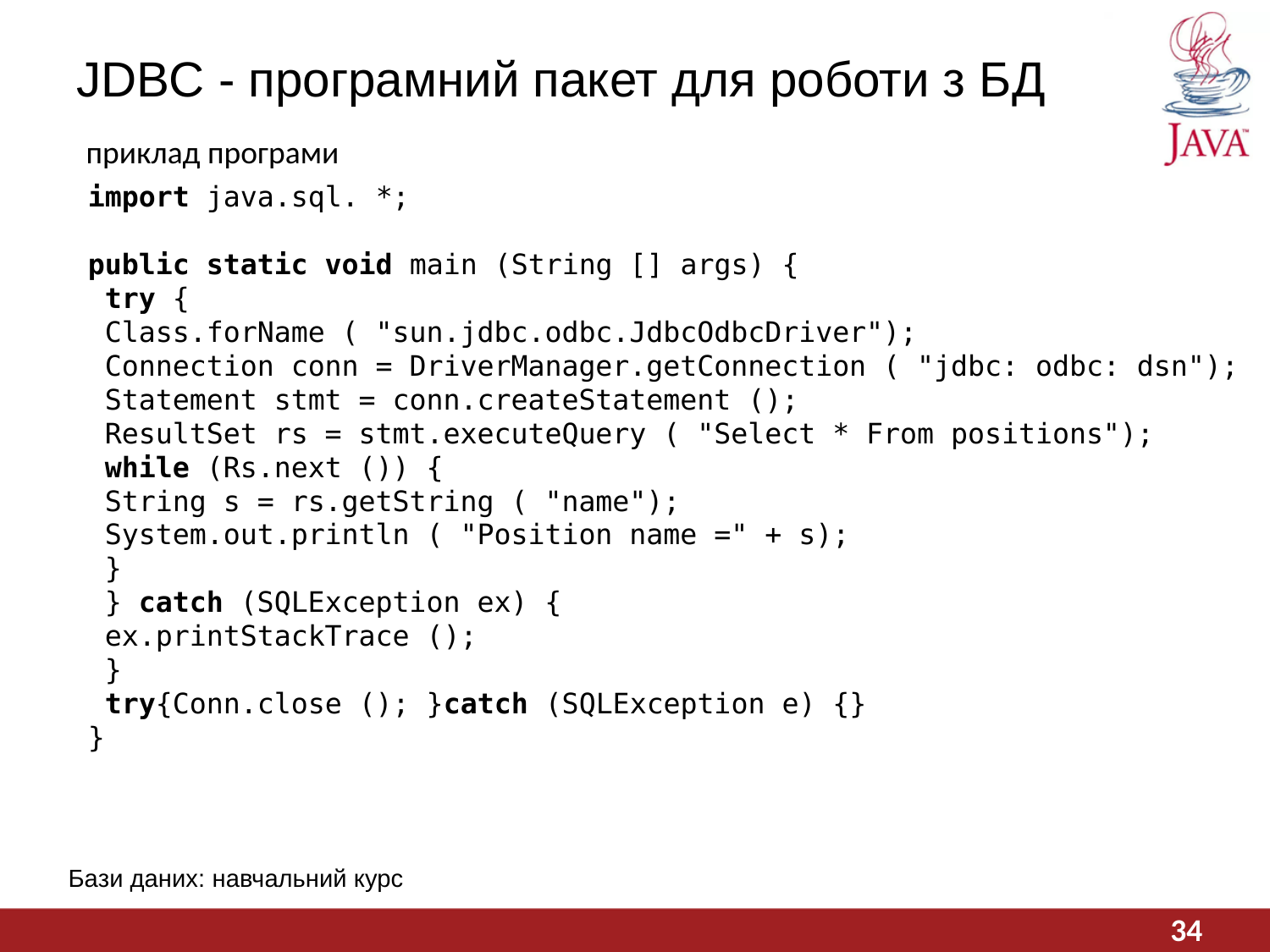

# JDBC - програмний пакет для роботи з БД
приклад програми
import java.sql. *;

public static void main (String [] args) {
 try {
 Class.forName ( "sun.jdbc.odbc.JdbcOdbcDriver");
 Connection conn = DriverManager.getConnection ( "jdbc: odbc: dsn");
 Statement stmt = conn.createStatement ();
 ResultSet rs = stmt.executeQuery ( "Select * From positions");
 while (Rs.next ()) {
 String s = rs.getString ( "name");
 System.out.println ( "Position name =" + s);
 }
 } catch (SQLException ex) {
 ex.printStackTrace ();
 }
 try{Conn.close (); }catch (SQLException e) {}
}
Бази даних: навчальний курс